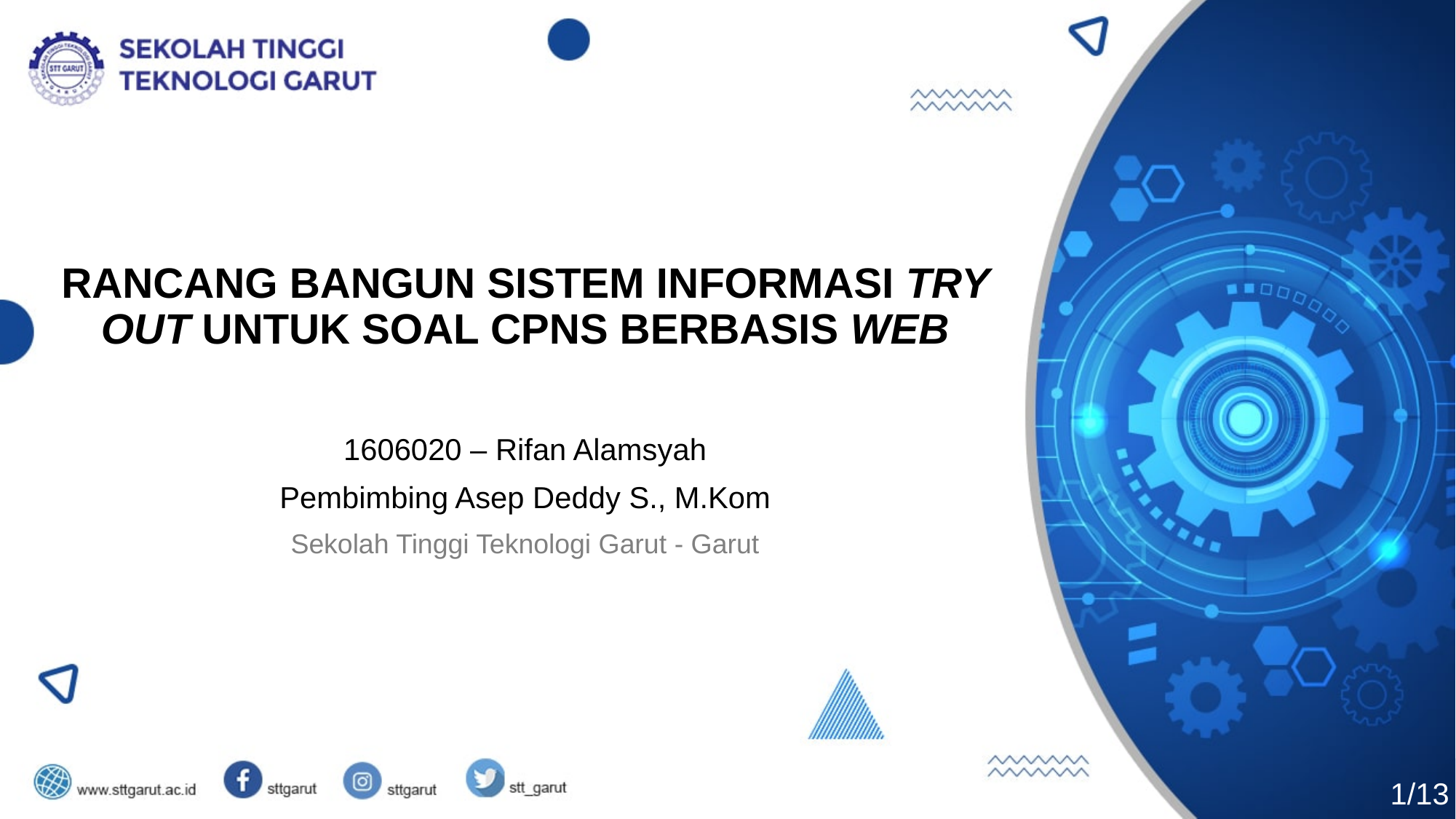

# RANCANG BANGUN SISTEM INFORMASI TRY OUT UNTUK SOAL CPNS BERBASIS WEB
1606020 – Rifan Alamsyah
Pembimbing Asep Deddy S., M.Kom
Sekolah Tinggi Teknologi Garut - Garut
1/13